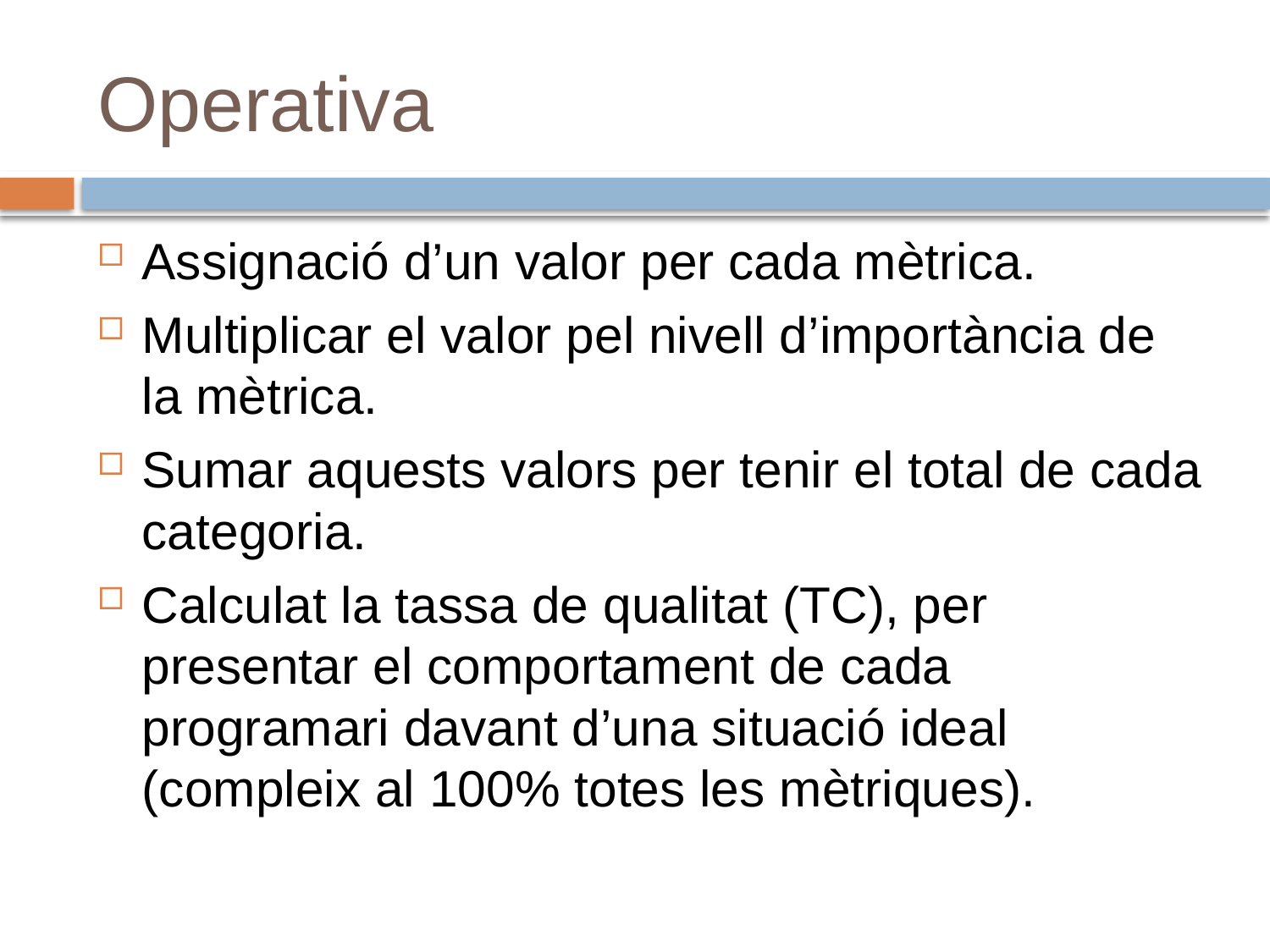

# Operativa
Assignació d’un valor per cada mètrica.
Multiplicar el valor pel nivell d’importància de la mètrica.
Sumar aquests valors per tenir el total de cada categoria.
Calculat la tassa de qualitat (TC), per presentar el comportament de cada programari davant d’una situació ideal (compleix al 100% totes les mètriques).